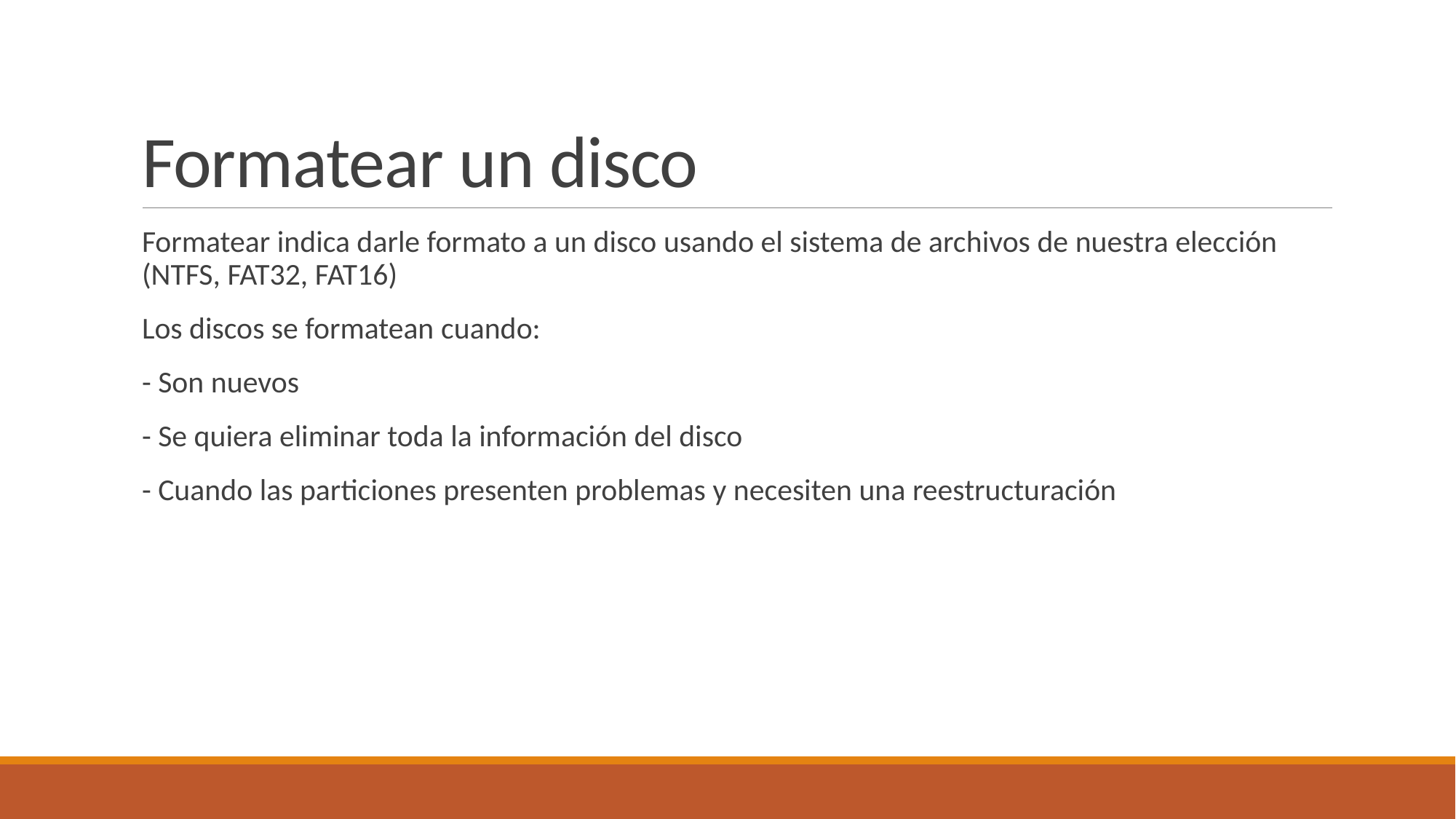

# Formatear un disco
Formatear indica darle formato a un disco usando el sistema de archivos de nuestra elección (NTFS, FAT32, FAT16)
Los discos se formatean cuando:
- Son nuevos
- Se quiera eliminar toda la información del disco
- Cuando las particiones presenten problemas y necesiten una reestructuración